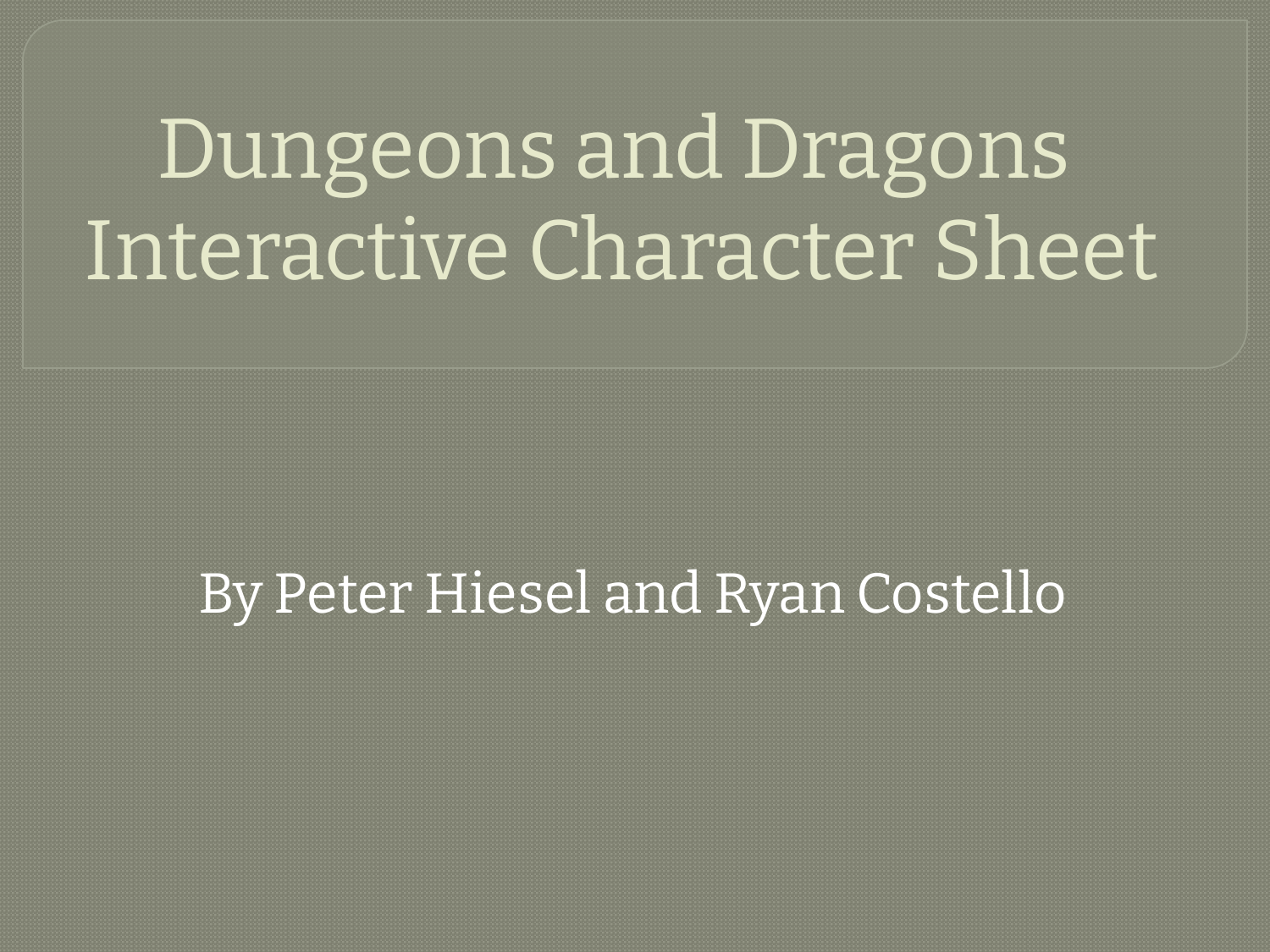

# Dungeons and Dragons Interactive Character Sheet
By Peter Hiesel and Ryan Costello